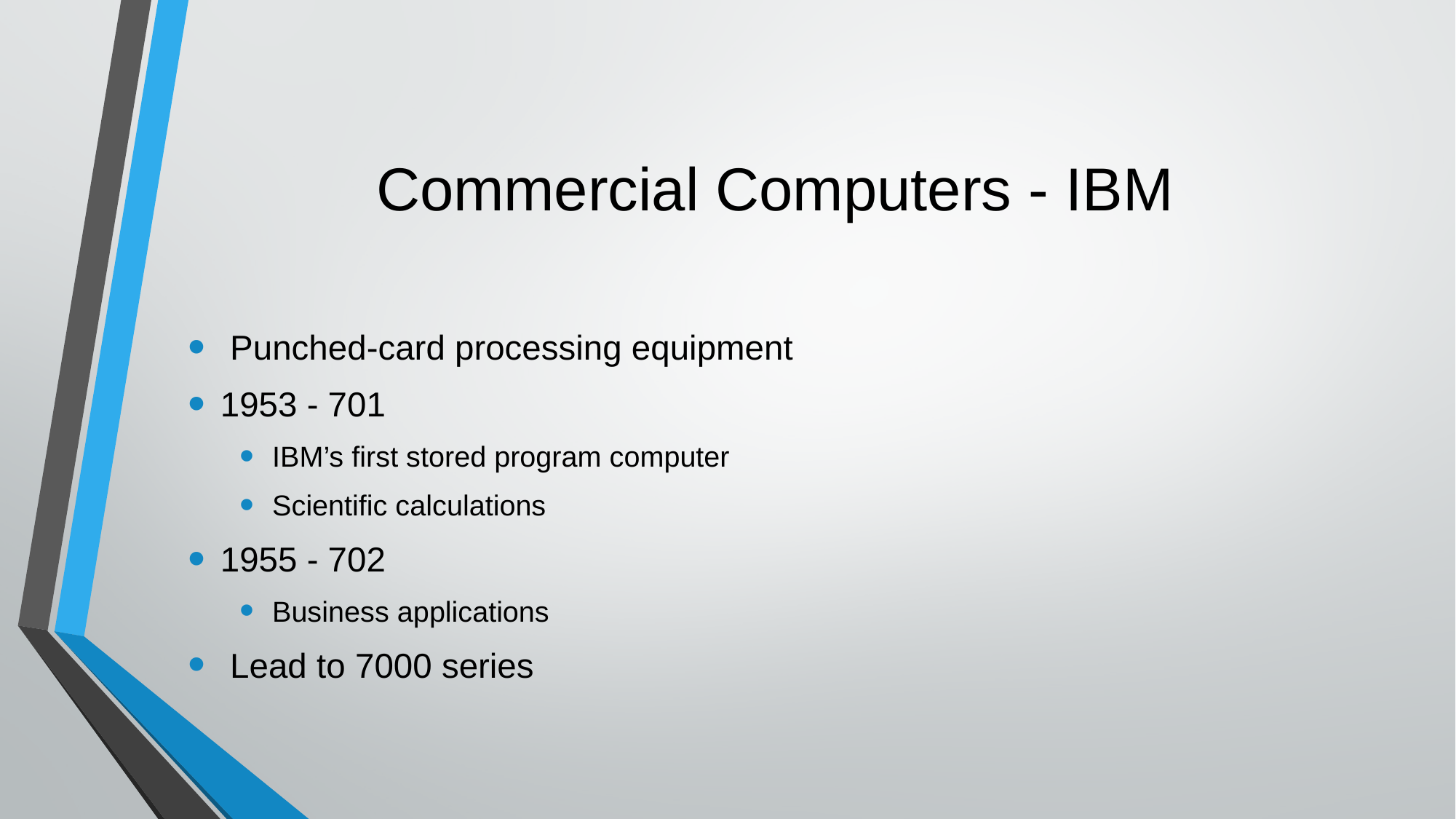

# Commercial Computers - IBM
 Punched-card processing equipment
1953 - 701
IBM’s first stored program computer
Scientific calculations
1955 - 702
Business applications
 Lead to 7000 series